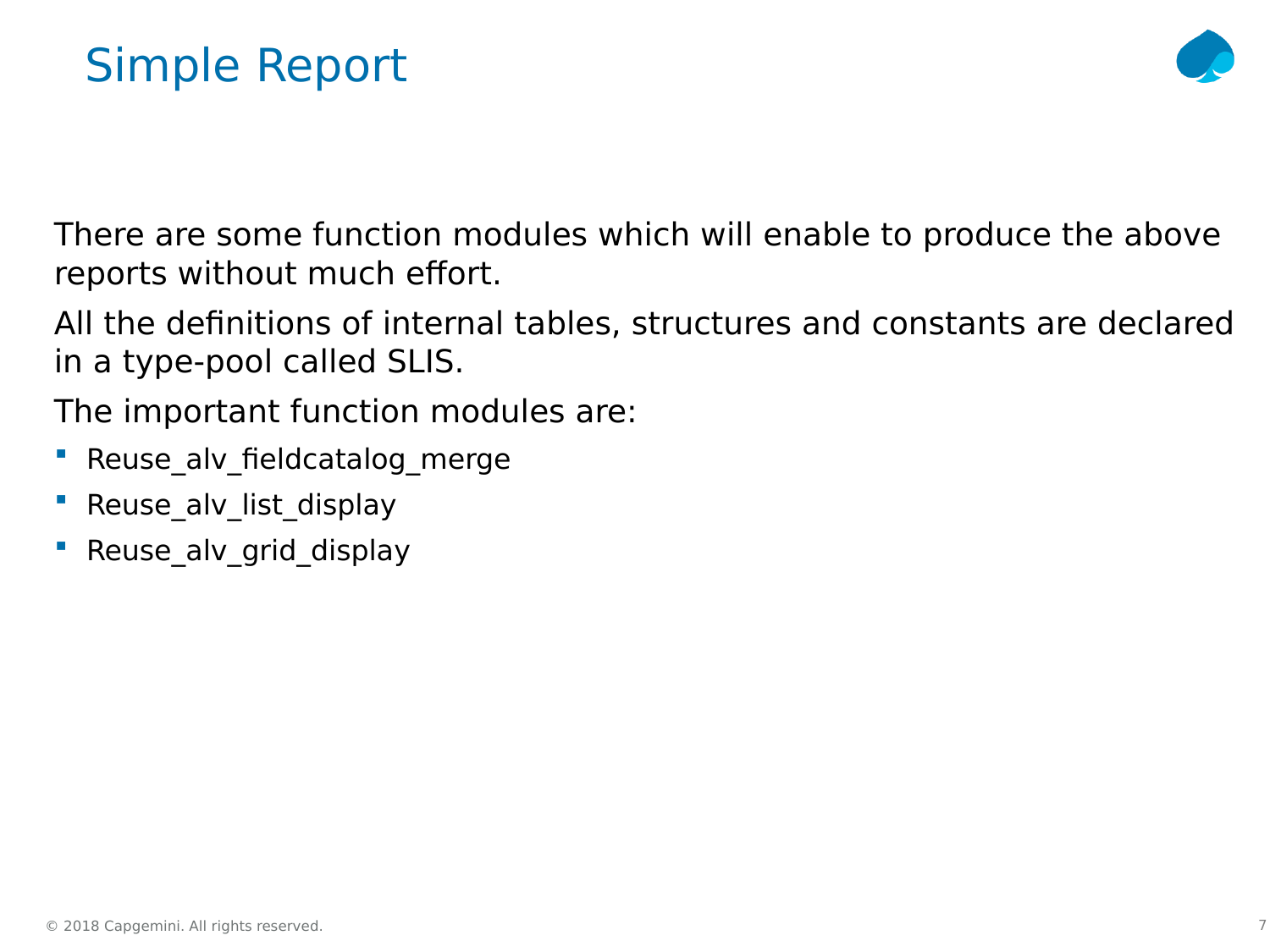

# Simple Report
There are some function modules which will enable to produce the above reports without much effort.
All the definitions of internal tables, structures and constants are declared in a type-pool called SLIS.
The important function modules are:
Reuse_alv_fieldcatalog_merge
Reuse_alv_list_display
Reuse_alv_grid_display